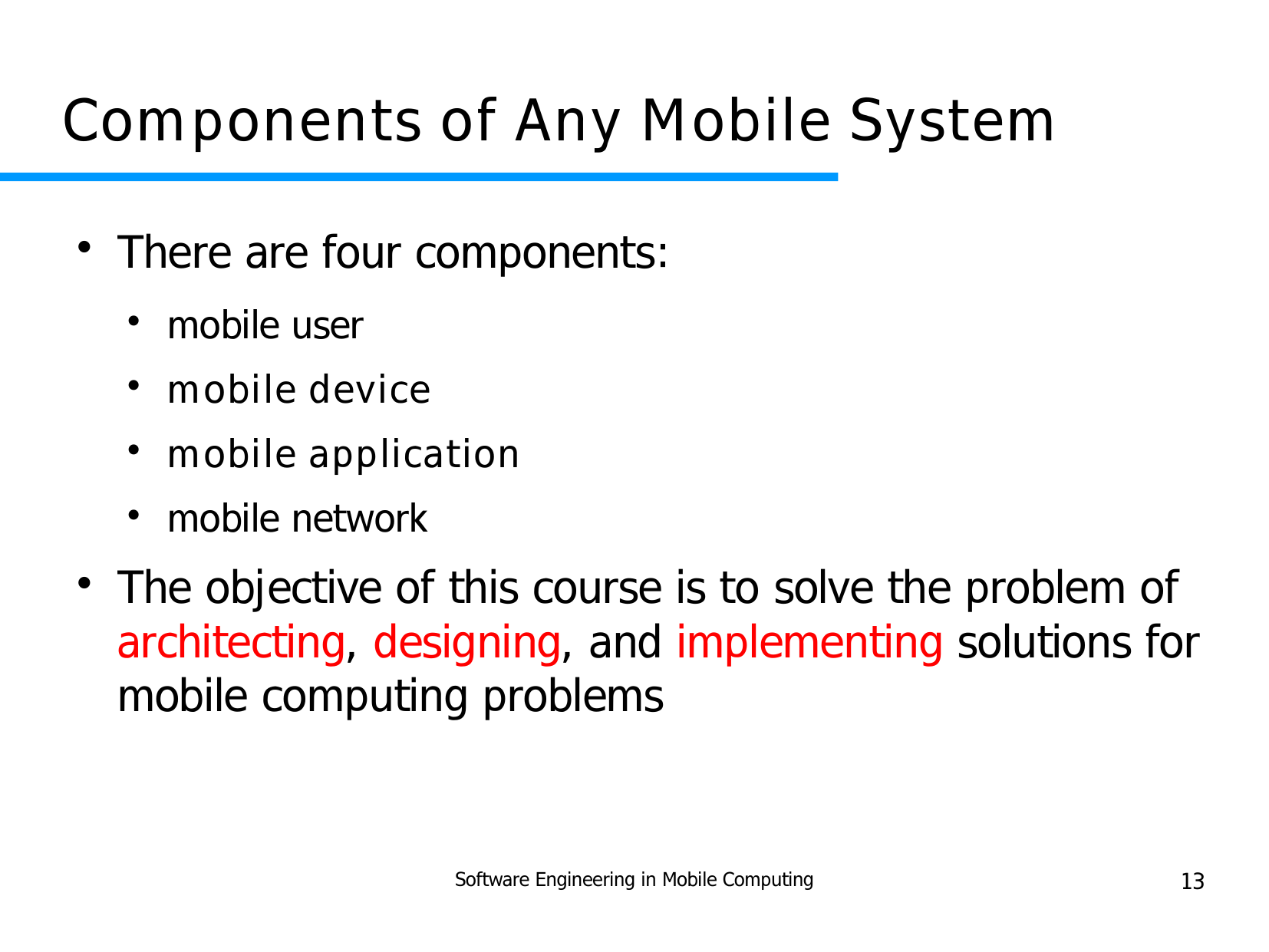

Components of Any Mobile System
There are four components:
mobile user
mobile device
mobile application
mobile network
The objective of this course is to solve the problem of architecting, designing, and implementing solutions for mobile computing problems
Software Engineering in Mobile Computing
13